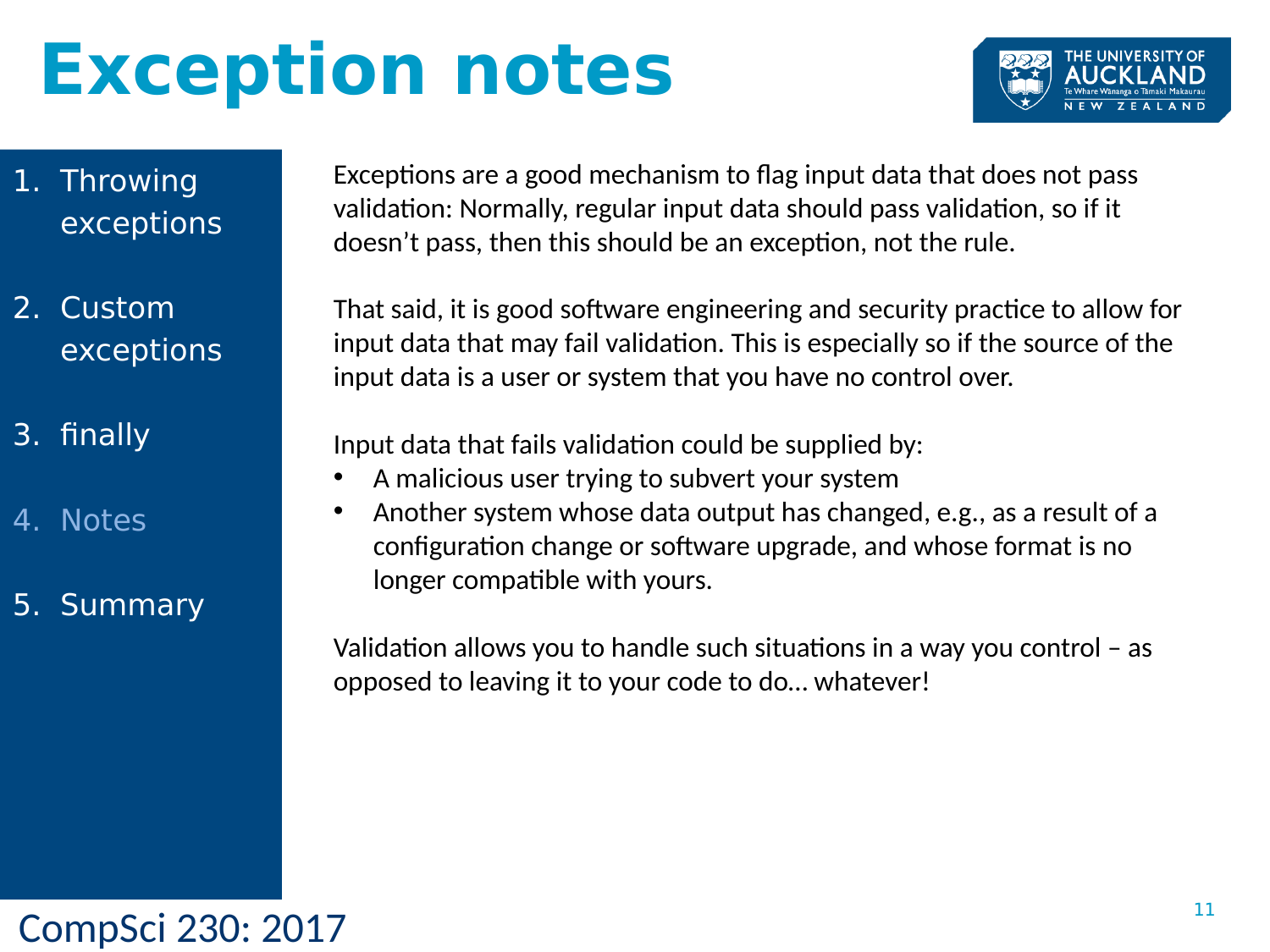

Exception notes
Throwing exceptions
Custom exceptions

finally

Notes

Summary
Exceptions are a good mechanism to flag input data that does not pass validation: Normally, regular input data should pass validation, so if it doesn’t pass, then this should be an exception, not the rule.

That said, it is good software engineering and security practice to allow for input data that may fail validation. This is especially so if the source of the input data is a user or system that you have no control over.

Input data that fails validation could be supplied by:
A malicious user trying to subvert your system
Another system whose data output has changed, e.g., as a result of a configuration change or software upgrade, and whose format is no longer compatible with yours.

Validation allows you to handle such situations in a way you control – as opposed to leaving it to your code to do… whatever!
11